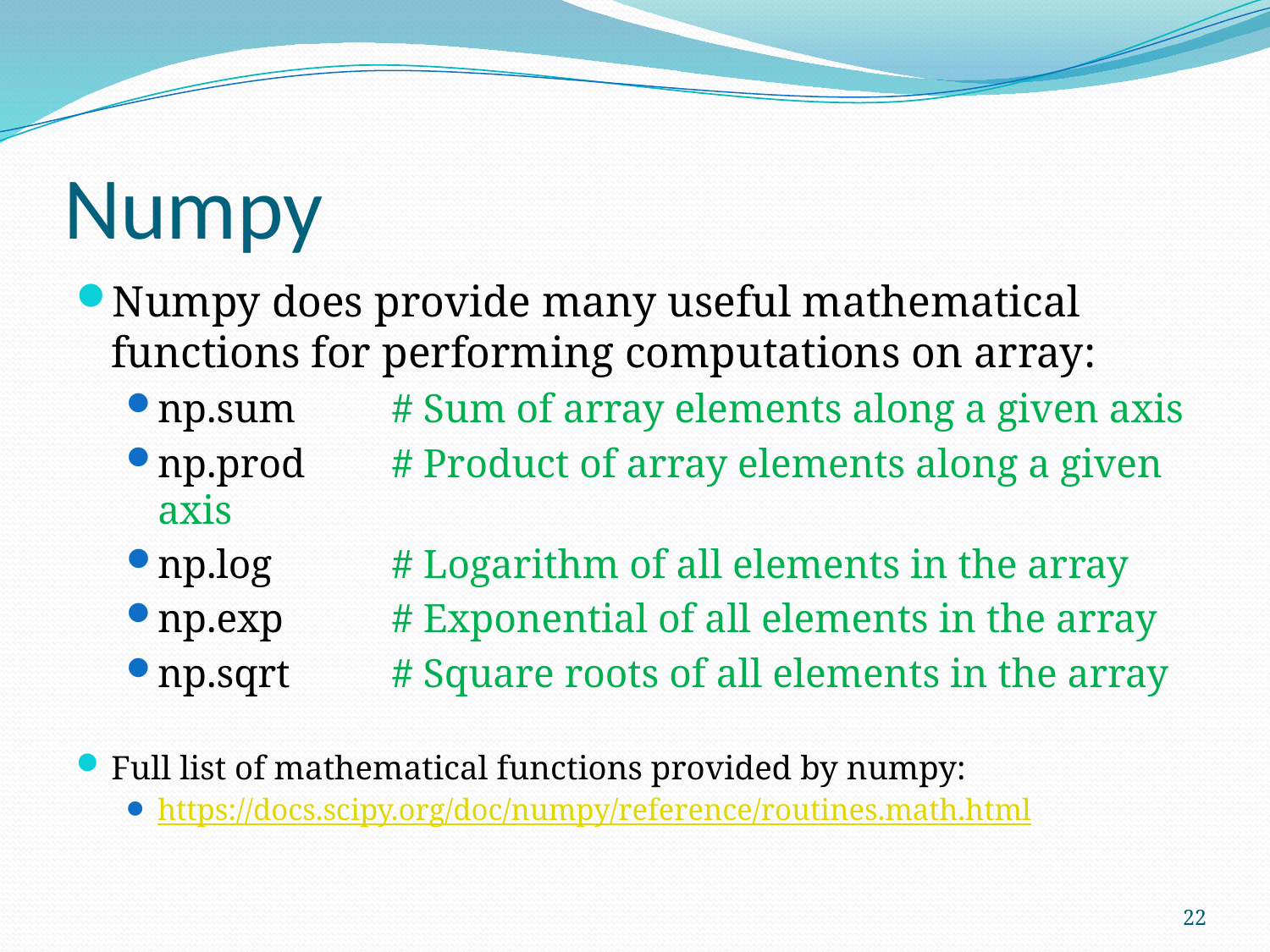

# Numpy
Numpy does provide many useful mathematical functions for performing computations on array:
np.sum 	# Sum of array elements along a given axis
np.prod 	# Product of array elements along a given axis
np.log 	# Logarithm of all elements in the array
np.exp 	# Exponential of all elements in the array
np.sqrt 	# Square roots of all elements in the array

Full list of mathematical functions provided by numpy:
https://docs.scipy.org/doc/numpy/reference/routines.math.html
22